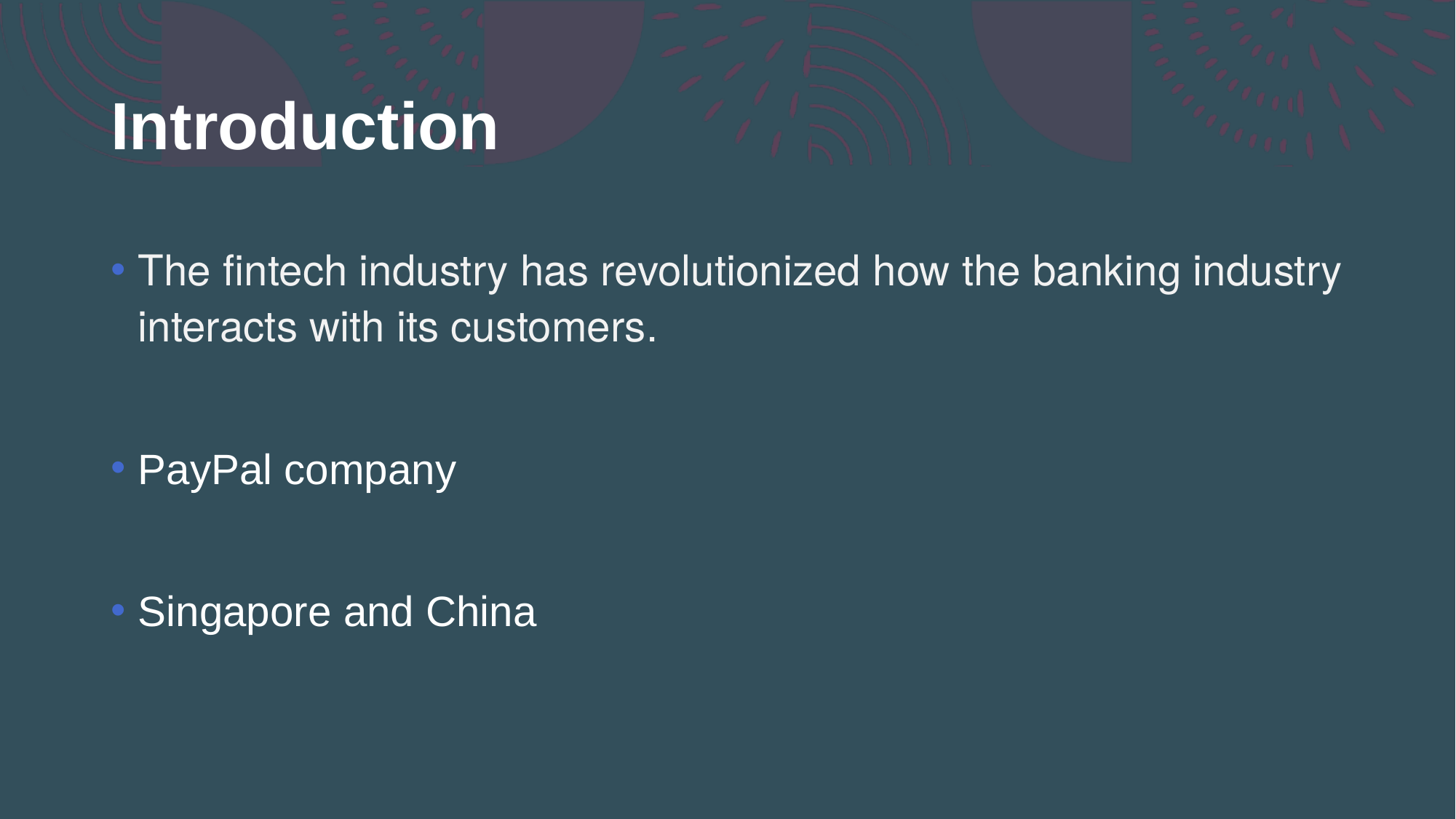

# Introduction
The fintech industry has revolutionized how the banking industry interacts with its customers.

PayPal company

Singapore and China